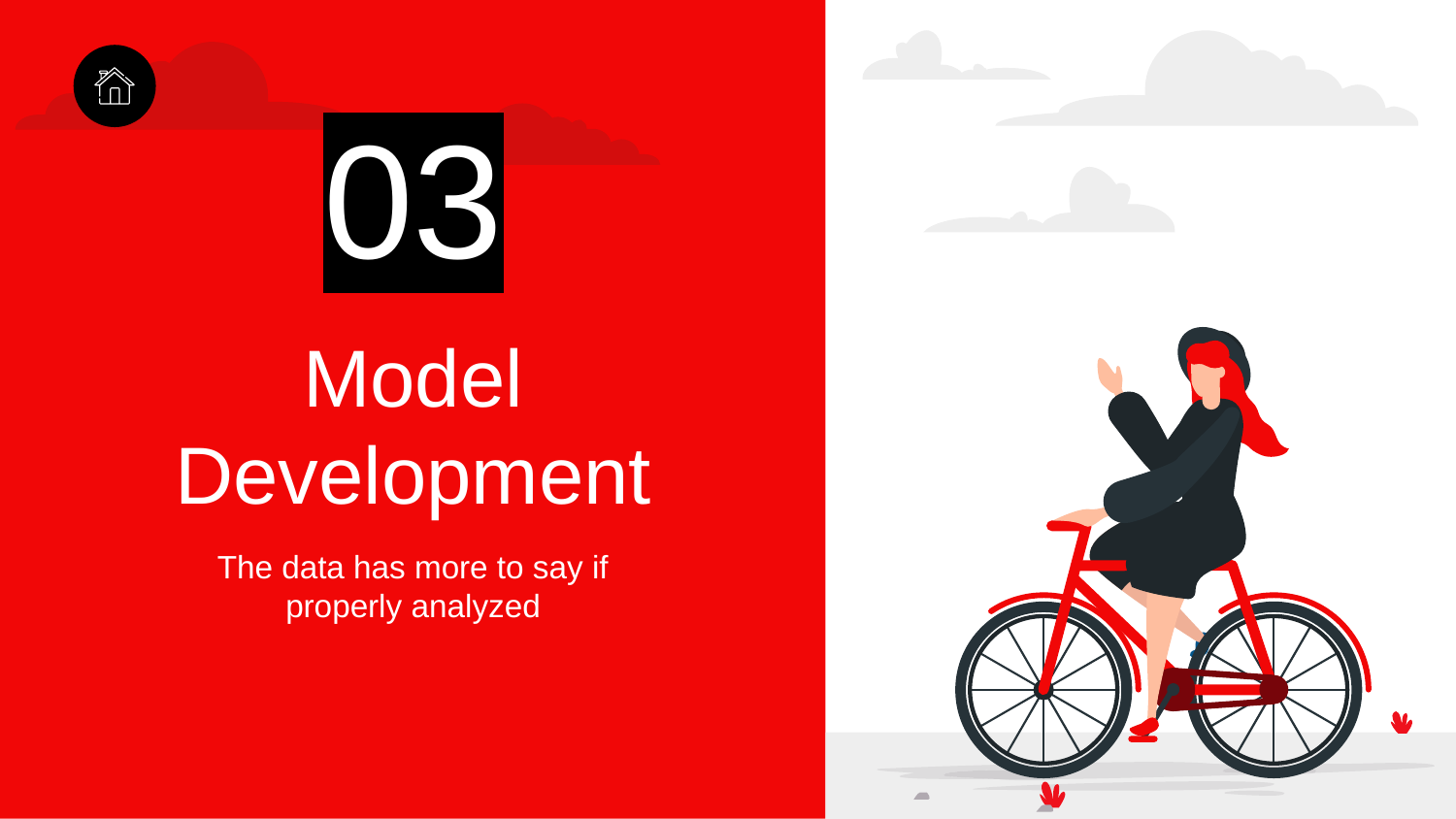

03
# Model Development​

The data has more to say if properly analyzed